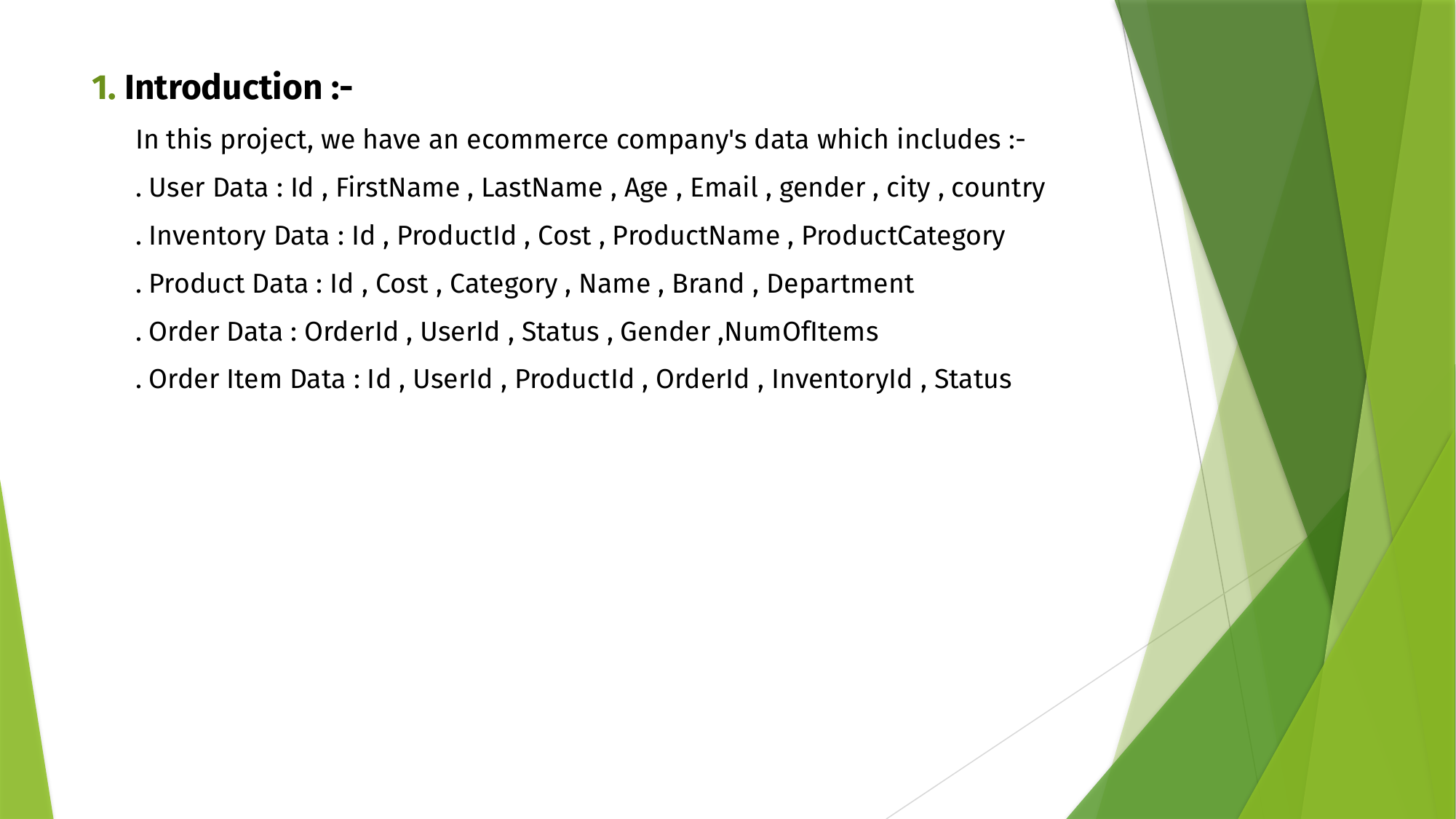

1. Introduction :-
      In this project, we have an ecommerce company's data which includes :-
      . User Data : Id , FirstName , LastName , Age , Email , gender , city , country
      . Inventory Data : Id , ProductId , Cost , ProductName , ProductCategory
      . Product Data : Id , Cost , Category , Name , Brand , Department
      . Order Data : OrderId , UserId , Status , Gender ,NumOfItems
      . Order Item Data : Id , UserId , ProductId , OrderId , InventoryId , Status